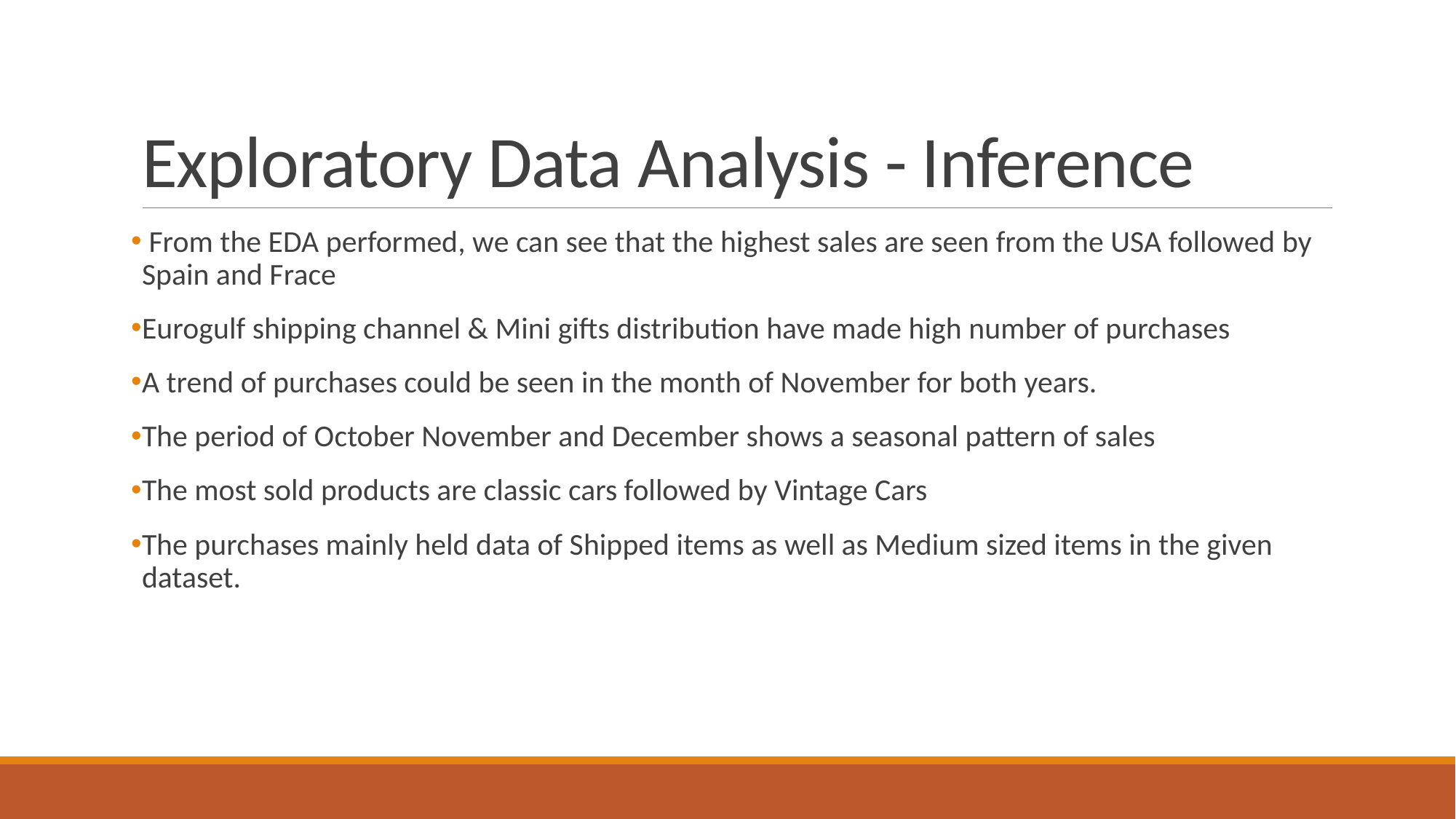

# Exploratory Data Analysis - Inference
 From the EDA performed, we can see that the highest sales are seen from the USA followed by Spain and Frace
Eurogulf shipping channel & Mini gifts distribution have made high number of purchases
A trend of purchases could be seen in the month of November for both years.
The period of October November and December shows a seasonal pattern of sales
The most sold products are classic cars followed by Vintage Cars
The purchases mainly held data of Shipped items as well as Medium sized items in the given dataset.